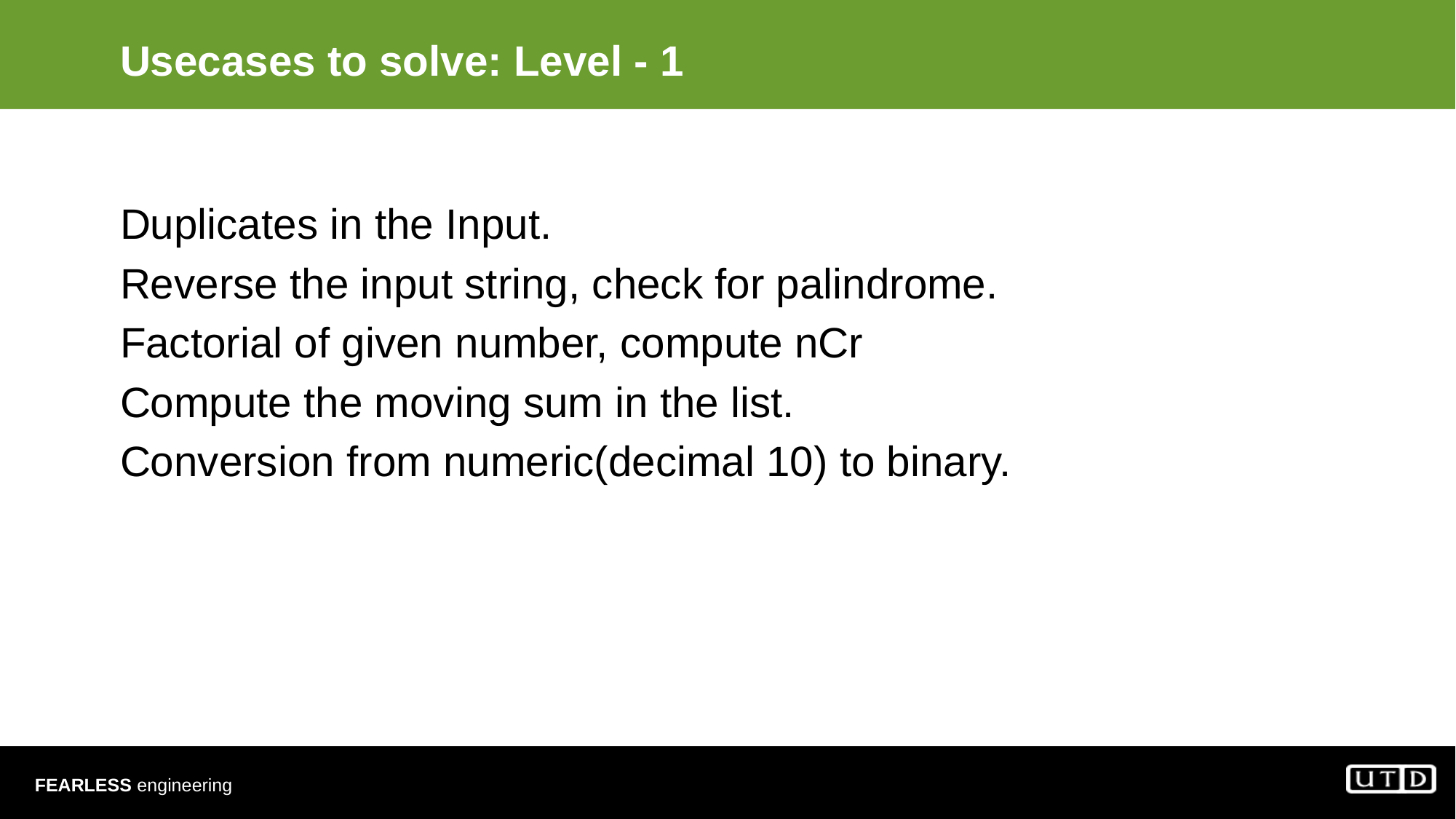

# Usecases to solve: Level - 1
Duplicates in the Input.
Reverse the input string, check for palindrome.
Factorial of given number, compute nCr
Compute the moving sum in the list.
Conversion from numeric(decimal 10) to binary.